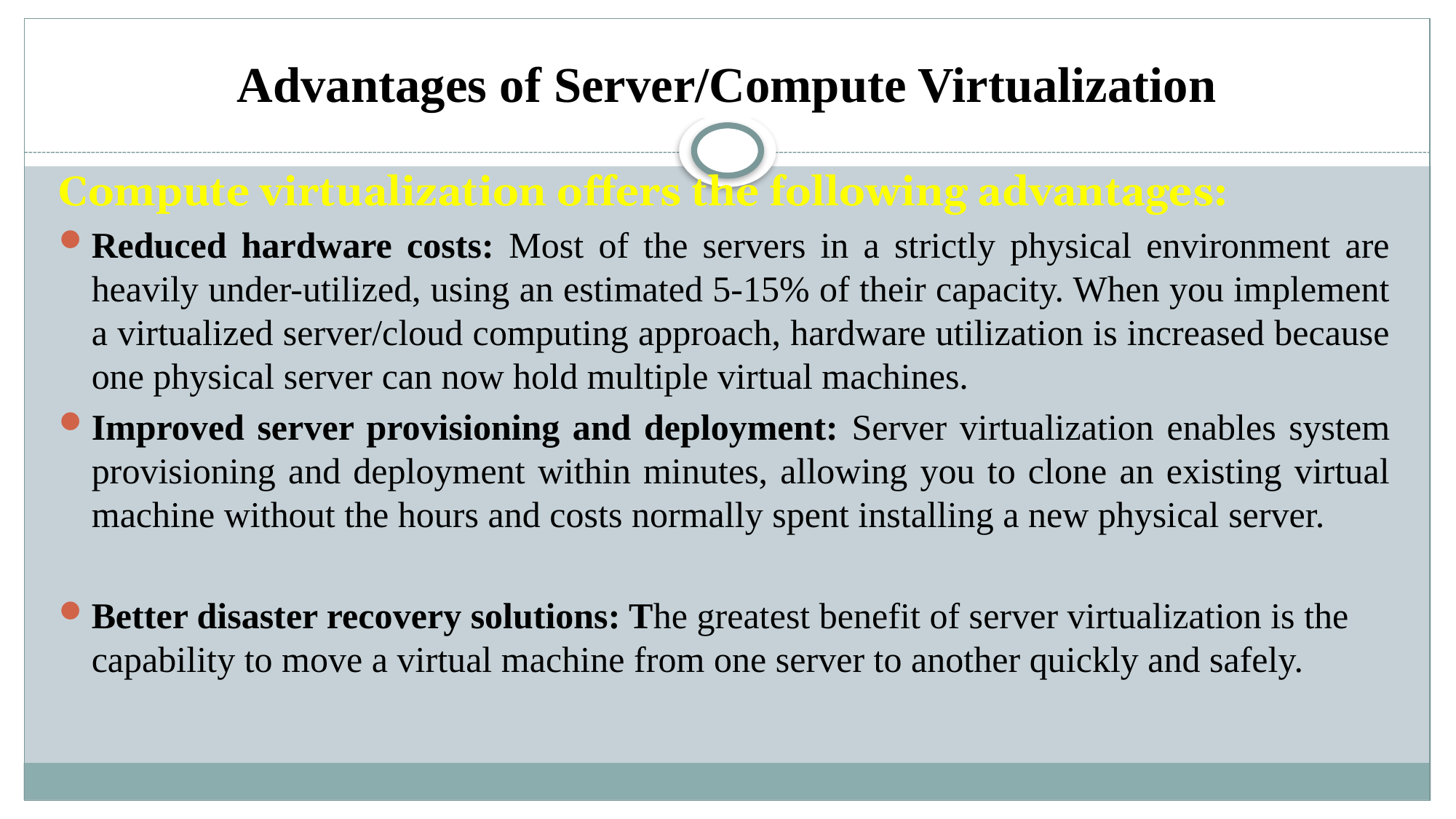

# Advantages of Server/Compute Virtualization
Compute virtualization offers the following advantages:
Reduced hardware costs: Most of the servers in a strictly physical environment are heavily under-utilized, using an estimated 5-15% of their capacity. When you implement a virtualized server/cloud computing approach, hardware utilization is increased because one physical server can now hold multiple virtual machines.
Improved server provisioning and deployment: Server virtualization enables system provisioning and deployment within minutes, allowing you to clone an existing virtual machine without the hours and costs normally spent installing a new physical server.

Better disaster recovery solutions: The greatest benefit of server virtualization is the capability to move a virtual machine from one server to another quickly and safely.